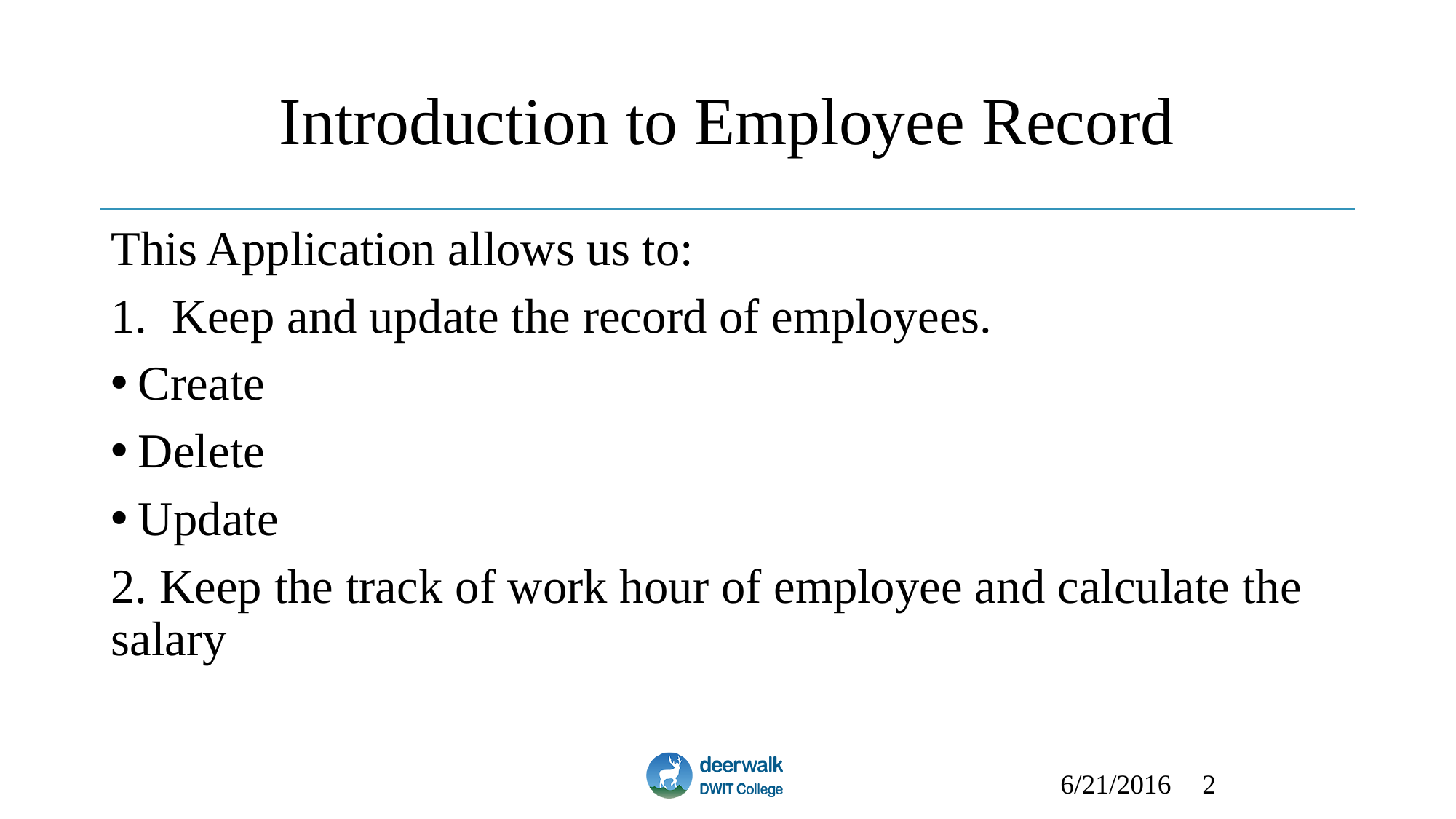

# Introduction to Employee Record
This Application allows us to:
Keep and update the record of employees.
Create
Delete
Update
2. Keep the track of work hour of employee and calculate the salary
6/21/2016
2